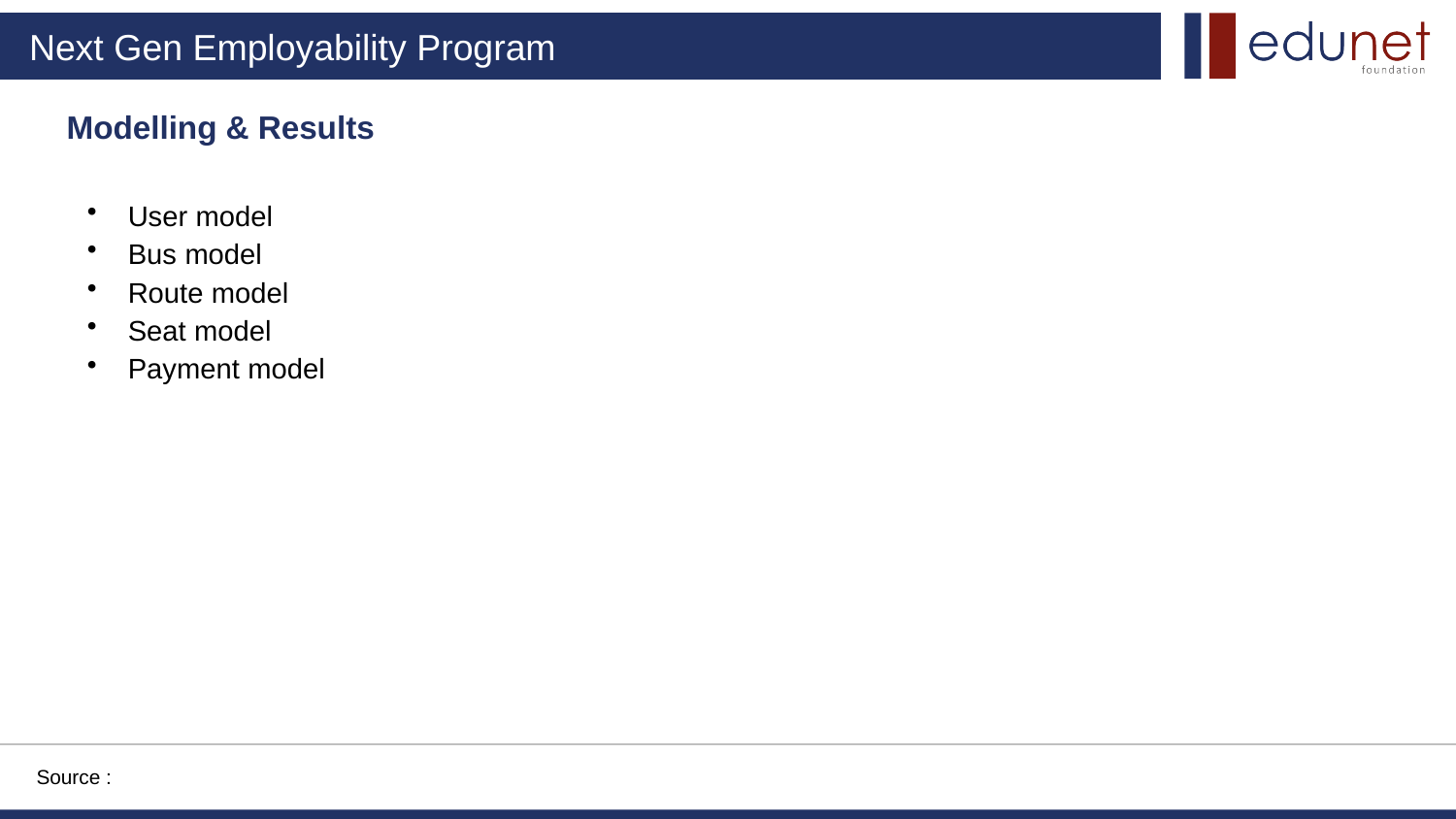

# Modelling & Results
User model
Bus model
Route model
Seat model
Payment model

Source :